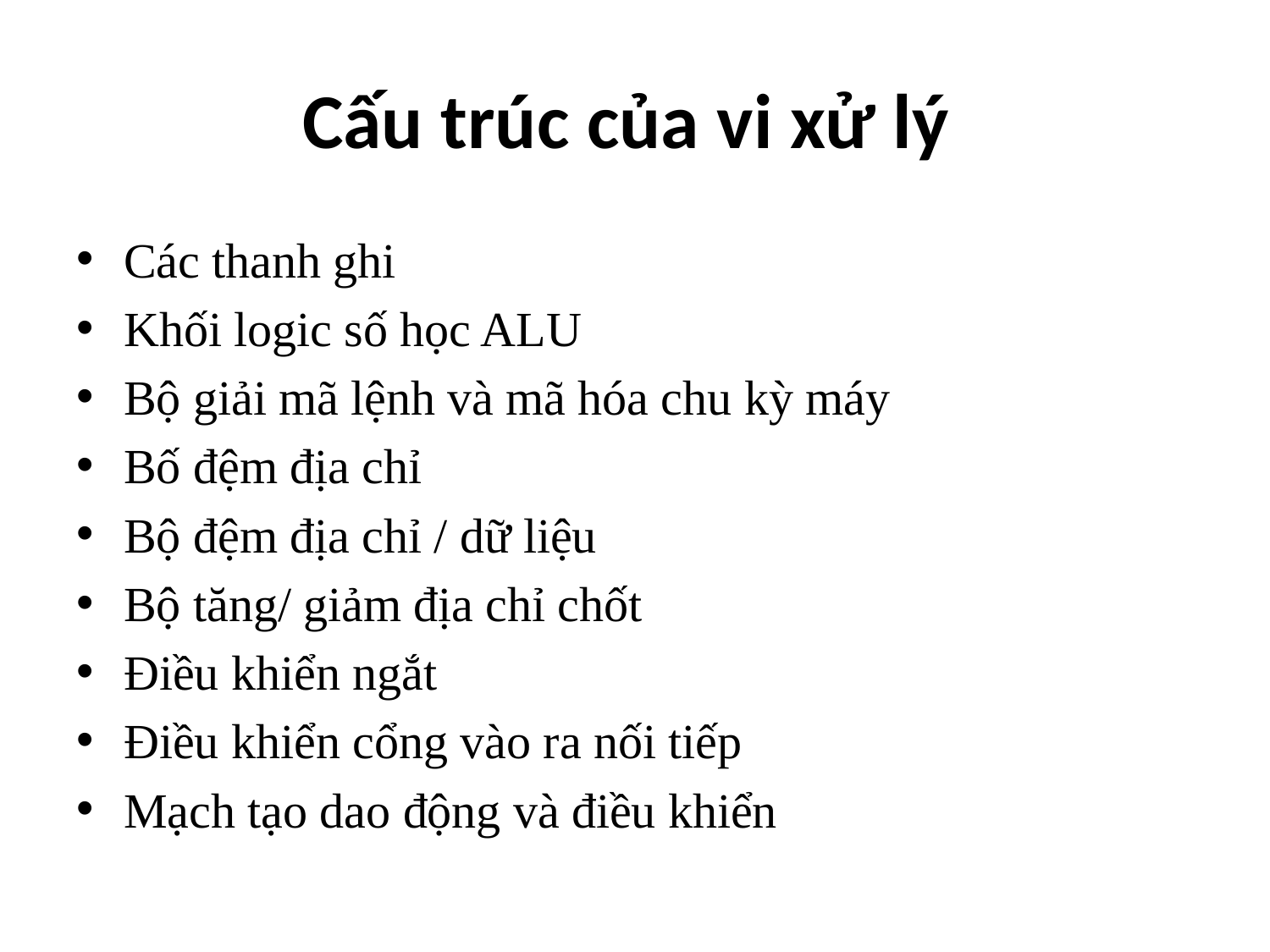

# Cấu trúc của vi xử lý
Các thanh ghi
Khối logic số học ALU
Bộ giải mã lệnh và mã hóa chu kỳ máy
Bố đệm địa chỉ
Bộ đệm địa chỉ / dữ liệu
Bộ tăng/ giảm địa chỉ chốt
Điều khiển ngắt
Điều khiển cổng vào ra nối tiếp
Mạch tạo dao động và điều khiển